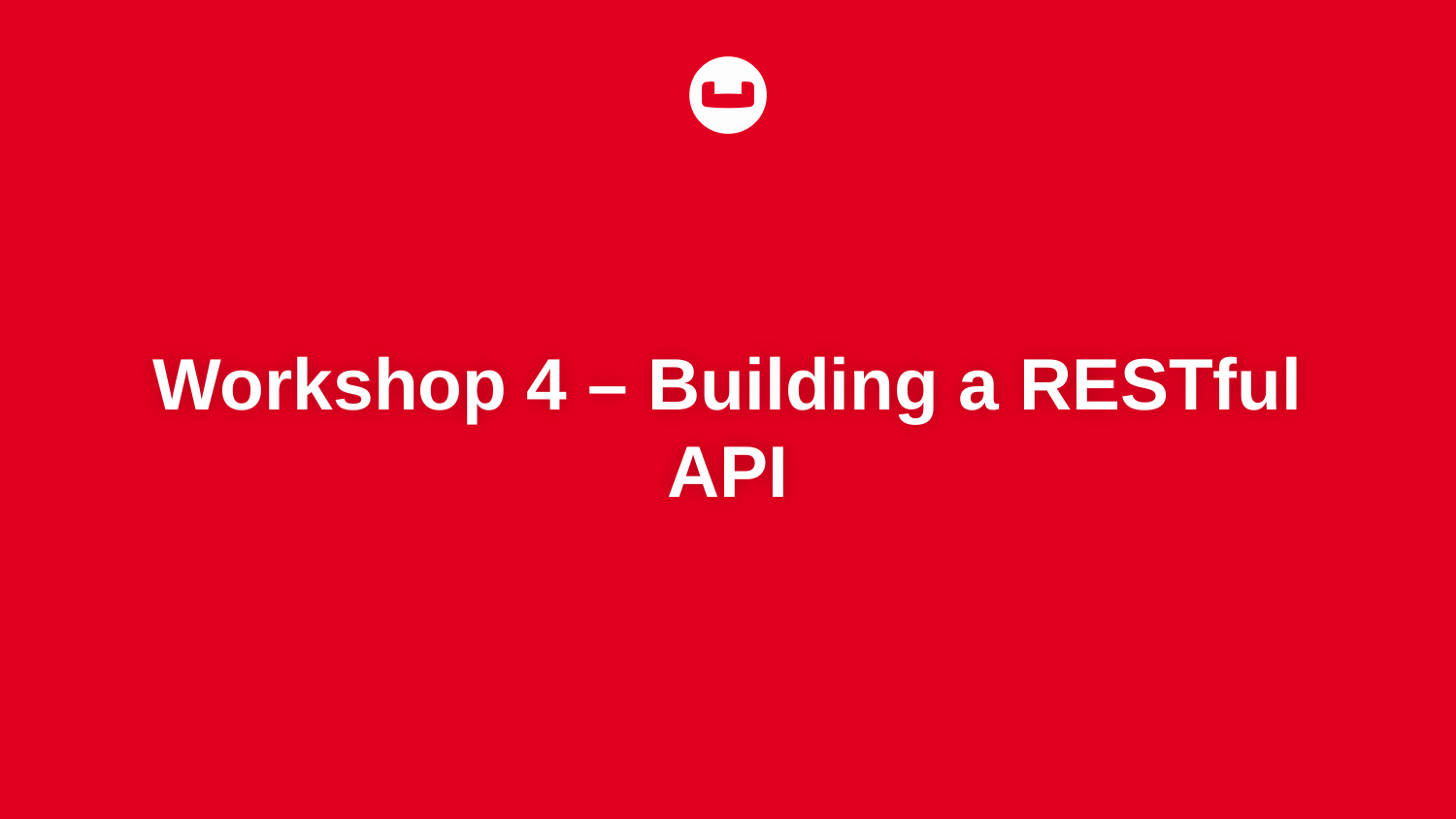

# Workshop 4 – Building a RESTful API